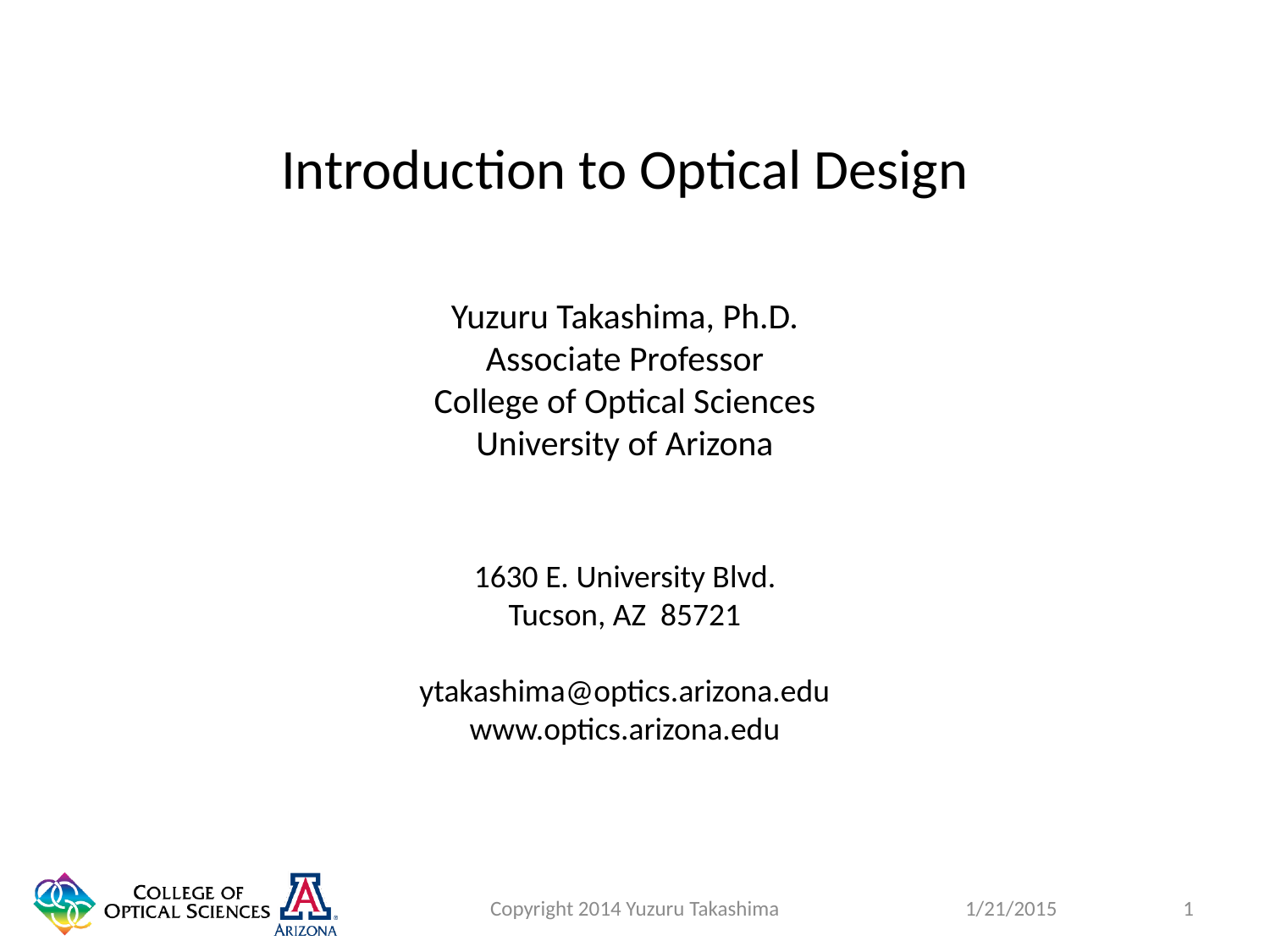

Introduction to Optical Design
Yuzuru Takashima, Ph.D.
Associate Professor
College of Optical Sciences
University of Arizona
1630 E. University Blvd.
Tucson, AZ  85721
ytakashima@optics.arizona.edu
www.optics.arizona.edu
Copyright 2014 Yuzuru Takashima
1
1/21/2015